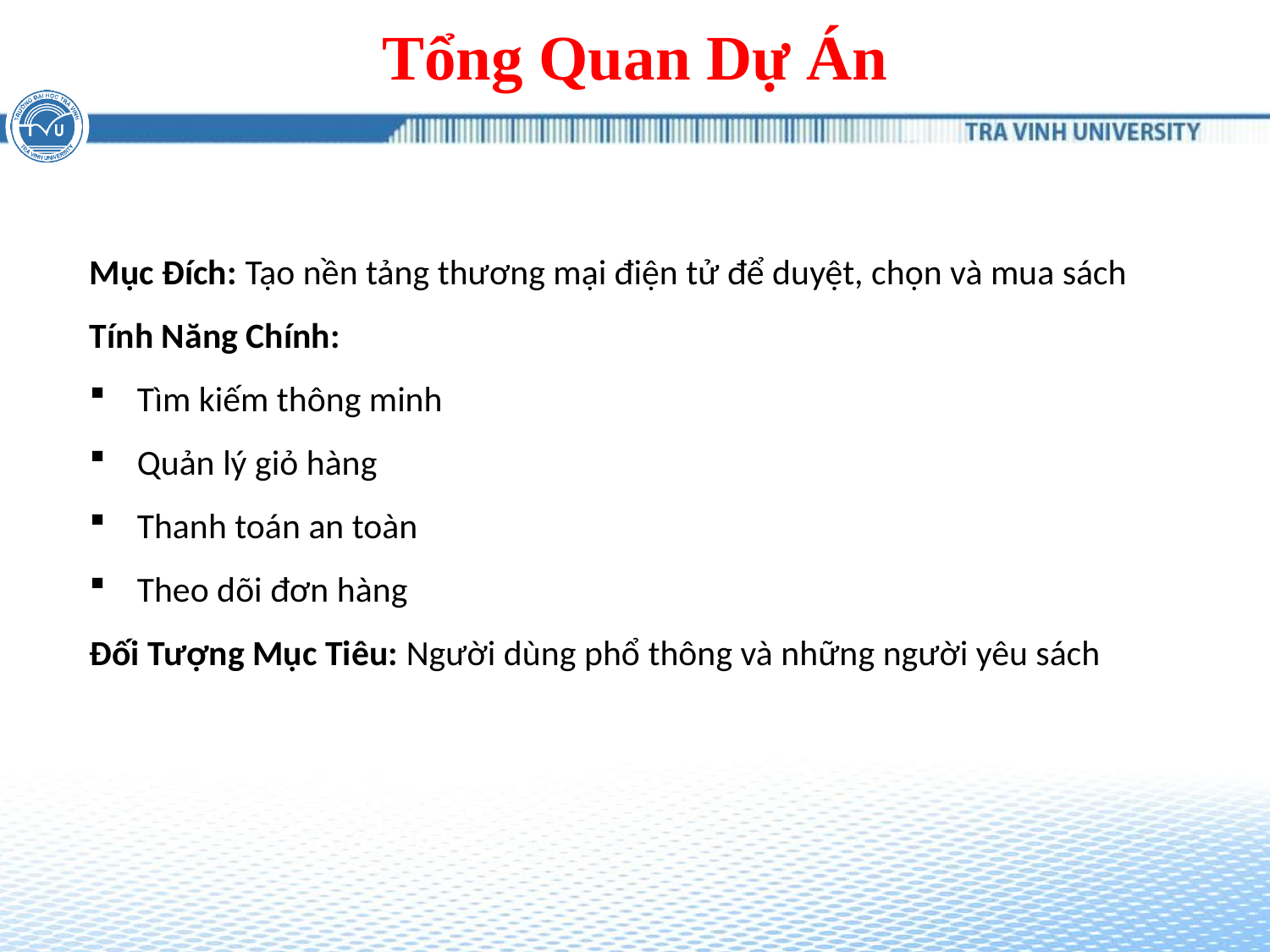

# Tổng Quan Dự Án
Mục Đích: Tạo nền tảng thương mại điện tử để duyệt, chọn và mua sách
Tính Năng Chính:
Tìm kiếm thông minh
Quản lý giỏ hàng
Thanh toán an toàn
Theo dõi đơn hàng
Đối Tượng Mục Tiêu: Người dùng phổ thông và những người yêu sách